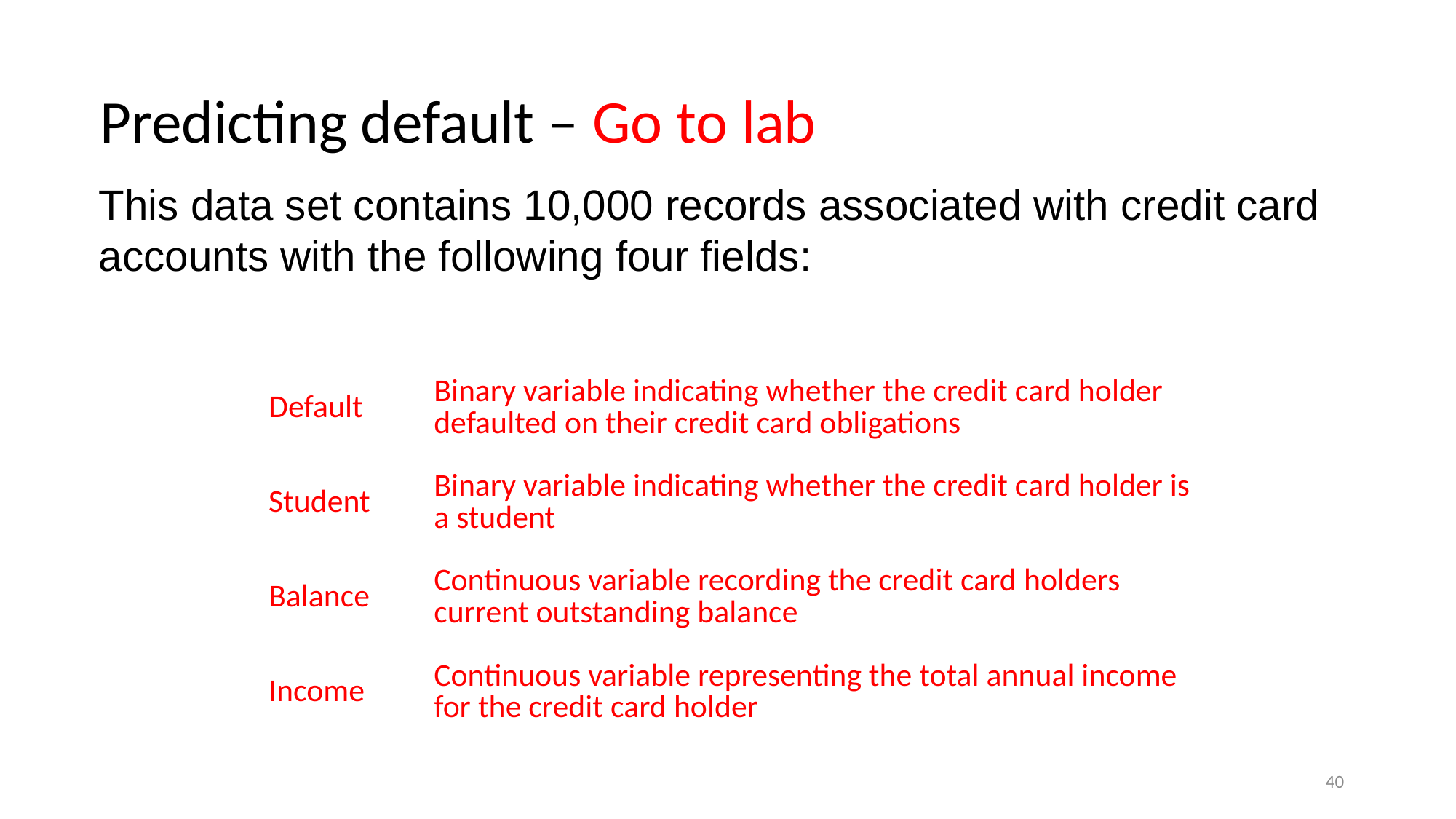

Predicting default – Go to lab
This data set contains 10,000 records associated with credit card accounts with the following four fields:
| Default | Binary variable indicating whether the credit card holder defaulted on their credit card obligations |
| --- | --- |
| Student | Binary variable indicating whether the credit card holder is a student |
| Balance | Continuous variable recording the credit card holders current outstanding balance |
| Income | Continuous variable representing the total annual income for the credit card holder |
40